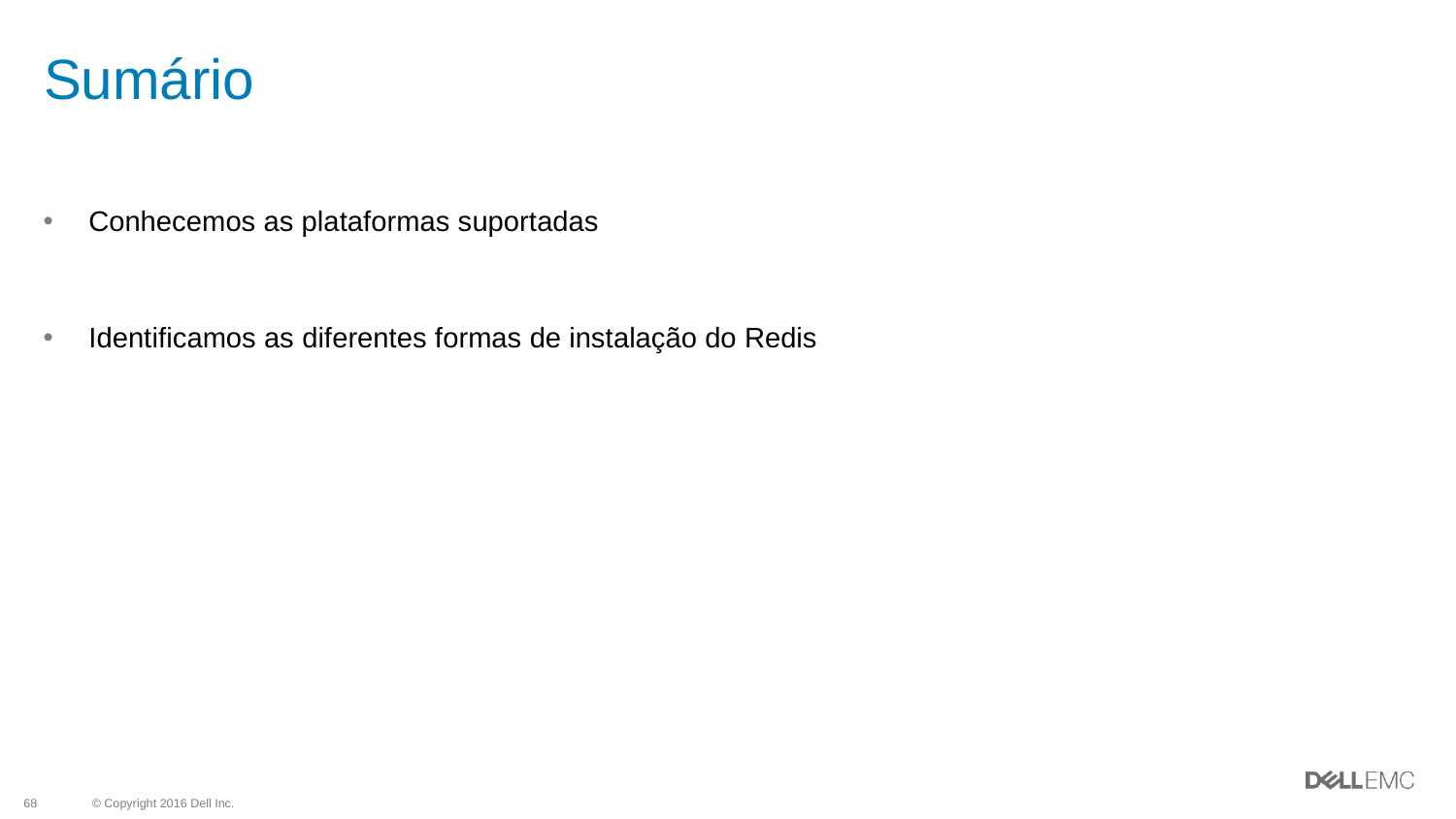

# Sumário
Conhecemos as plataformas suportadas

Identificamos as diferentes formas de instalação do Redis